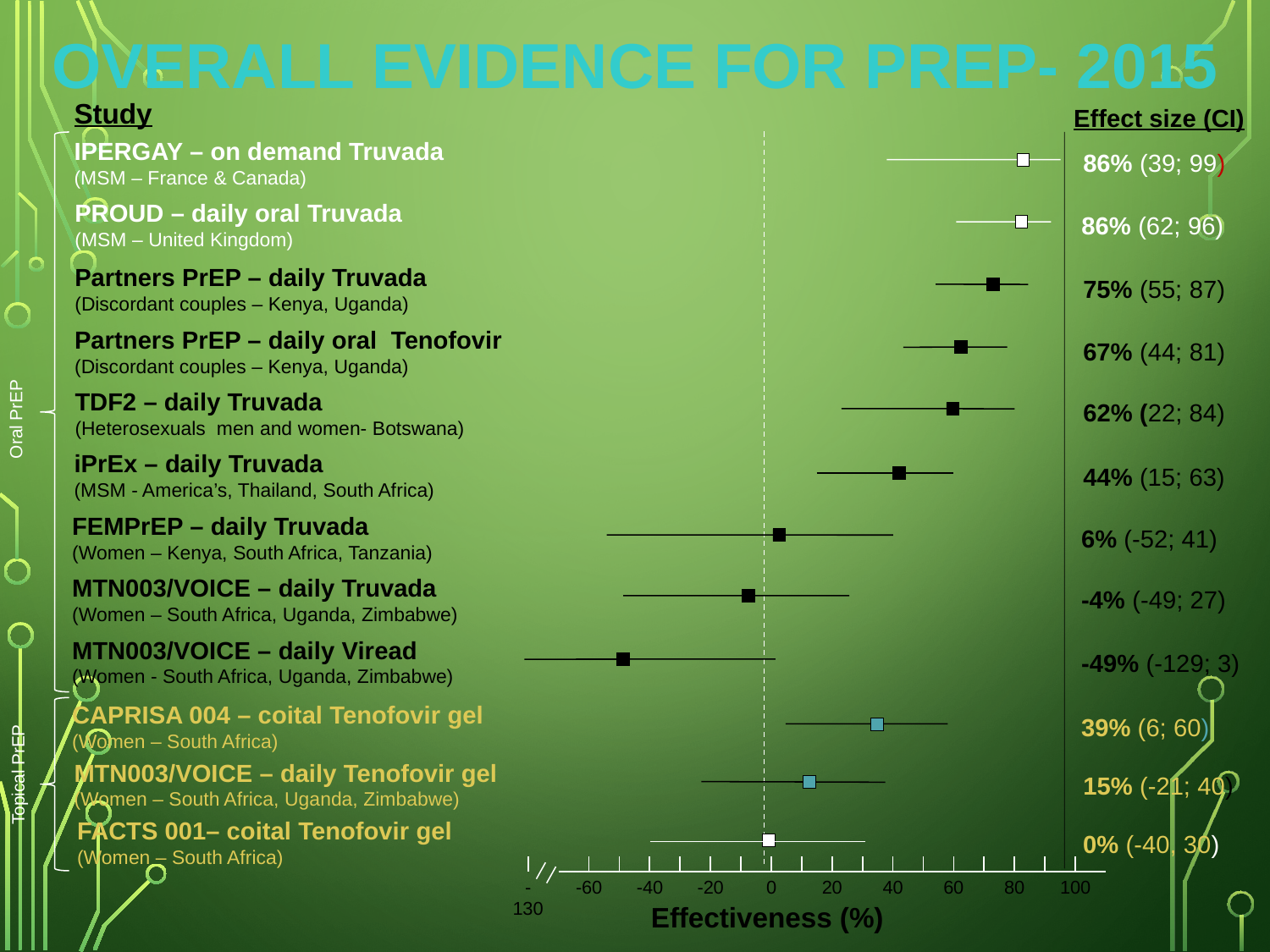

# Overall evidence for PrEP- 2015
 Study
 Effect size (CI)

IPERGAY – on demand Truvada
(MSM – France & Canada)
86% (39; 99)

PROUD – daily oral Truvada
(MSM – United Kingdom)
86% (62; 96)

Partners PrEP – daily Truvada
(Discordant couples – Kenya, Uganda)
75% (55; 87)

Partners PrEP – daily oral  Tenofovir
(Discordant couples – Kenya, Uganda)
67% (44; 81)

TDF2 – daily Truvada
(Heterosexuals  men and women- Botswana)
62% (22; 84)

Oral PrEP
iPrEx – daily Truvada
(MSM - America’s, Thailand, South Africa)
44% (15; 63)

FEMPrEP – daily Truvada
(Women – Kenya, South Africa, Tanzania)
6% (-52; 41)

MTN003/VOICE – daily Truvada
(Women – South Africa, Uganda, Zimbabwe)
-4% (-49; 27)

MTN003/VOICE – daily Viread
(Women - South Africa, Uganda, Zimbabwe)
-49% (-129; 3)

CAPRISA 004 – coital Tenofovir gel
(Women – South Africa)
39% (6; 60)

MTN003/VOICE – daily Tenofovir gel
(Women – South Africa, Uganda, Zimbabwe)
15% (-21; 40)

Topical PrEP
FACTS 001– coital Tenofovir gel
(Women – South Africa)
0% (-40, 30)

|  |  |  |  |  |  |  |  |  |  |  |  |  |  |  |  |  |  |  |  |  |  |  |  |  |  |
| --- | --- | --- | --- | --- | --- | --- | --- | --- | --- | --- | --- | --- | --- | --- | --- | --- | --- | --- | --- | --- | --- | --- | --- | --- | --- |
|  |  |  |  |  |  | -130 |  | -60 |  | -40 |  | -20 |  | 0 |  | 20 |  | 40 |  | 60 |  | 80 |  | 100 |  |
 Effectiveness (%)